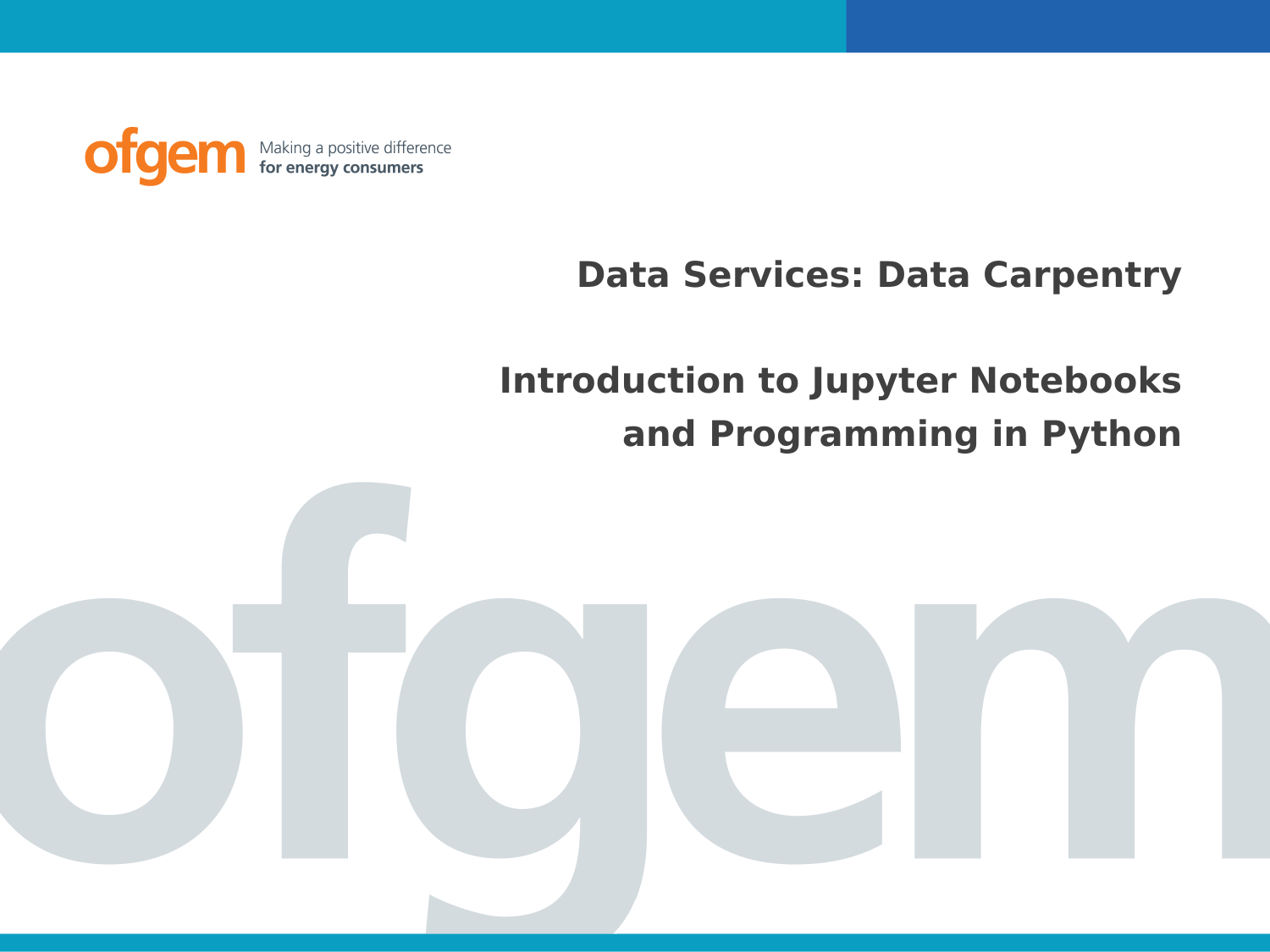

Data Services: Data Carpentry

Introduction to Jupyter Notebooks
and Programming in Python